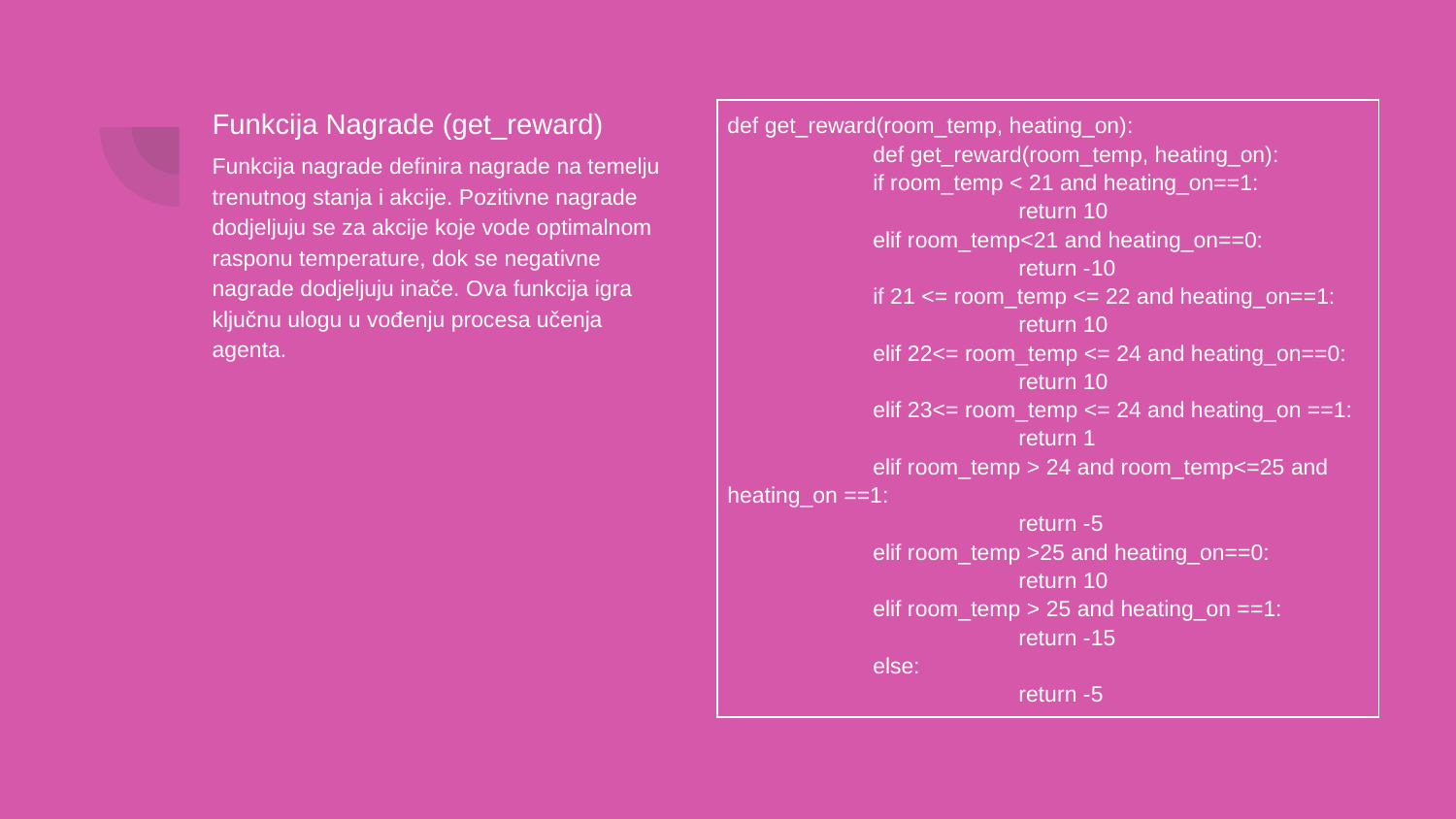

Funkcija Nagrade (get_reward)
Funkcija nagrade definira nagrade na temelju trenutnog stanja i akcije. Pozitivne nagrade dodjeljuju se za akcije koje vode optimalnom rasponu temperature, dok se negativne nagrade dodjeljuju inače. Ova funkcija igra ključnu ulogu u vođenju procesa učenja agenta.

| def get\_reward(room\_temp, heating\_on): def get\_reward(room\_temp, heating\_on): if room\_temp < 21 and heating\_on==1: return 10 elif room\_temp<21 and heating\_on==0: return -10 if 21 <= room\_temp <= 22 and heating\_on==1: return 10 elif 22<= room\_temp <= 24 and heating\_on==0: return 10 elif 23<= room\_temp <= 24 and heating\_on ==1: return 1 elif room\_temp > 24 and room\_temp<=25 and heating\_on ==1: return -5 elif room\_temp >25 and heating\_on==0: return 10 elif room\_temp > 25 and heating\_on ==1: return -15 else: return -5 |
| --- |